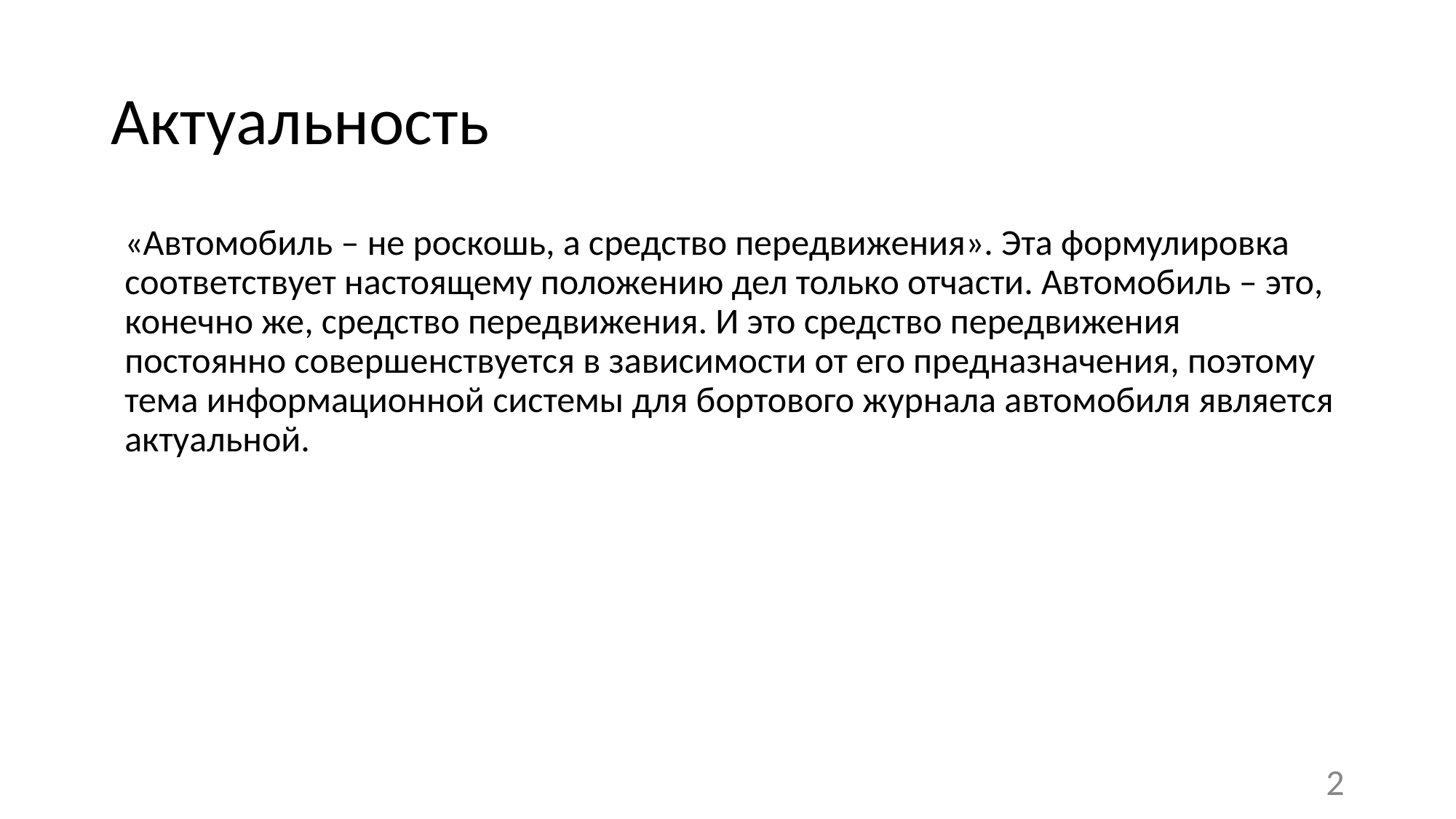

# Актуальность
«Автомобиль – не роскошь, а средство передвижения». Эта формулировка соответствует настоящему положению дел только отчасти. Автомобиль – это, конечно же, средство передвижения. И это средство передвижения постоянно совершенствуется в зависимости от его предназначения, поэтому тема информационной системы для бортового журнала автомобиля является актуальной.
2